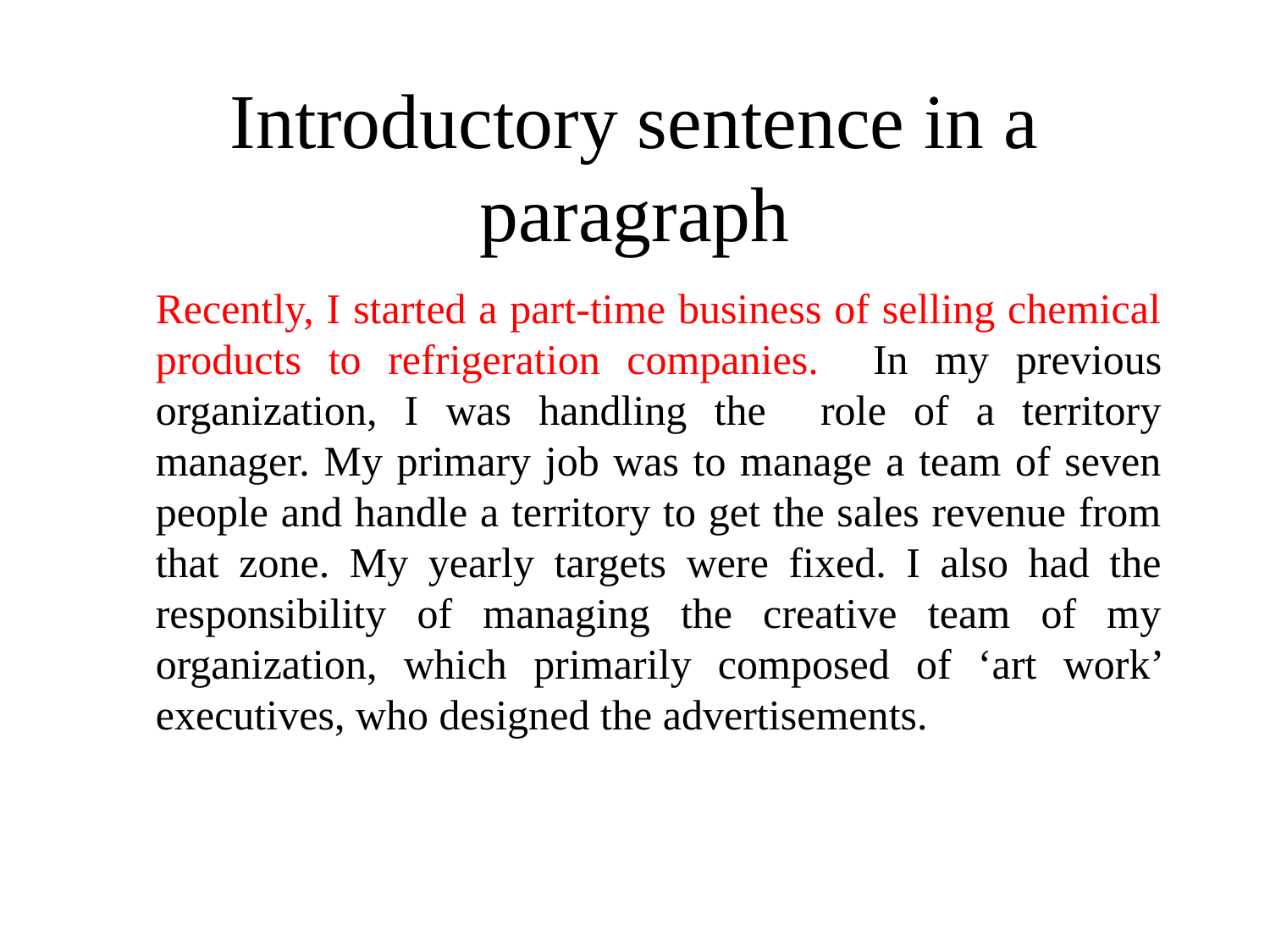

# Introductory sentence in a paragraph
	Recently, I started a part-time business of selling chemical products to refrigeration companies.  In my previous organization, I was handling the  role of a territory manager. My primary job was to manage a team of seven people and handle a territory to get the sales revenue from that zone. My yearly targets were fixed. I also had the responsibility of managing the creative team of my organization, which primarily composed of ‘art work’ executives, who designed the advertisements.